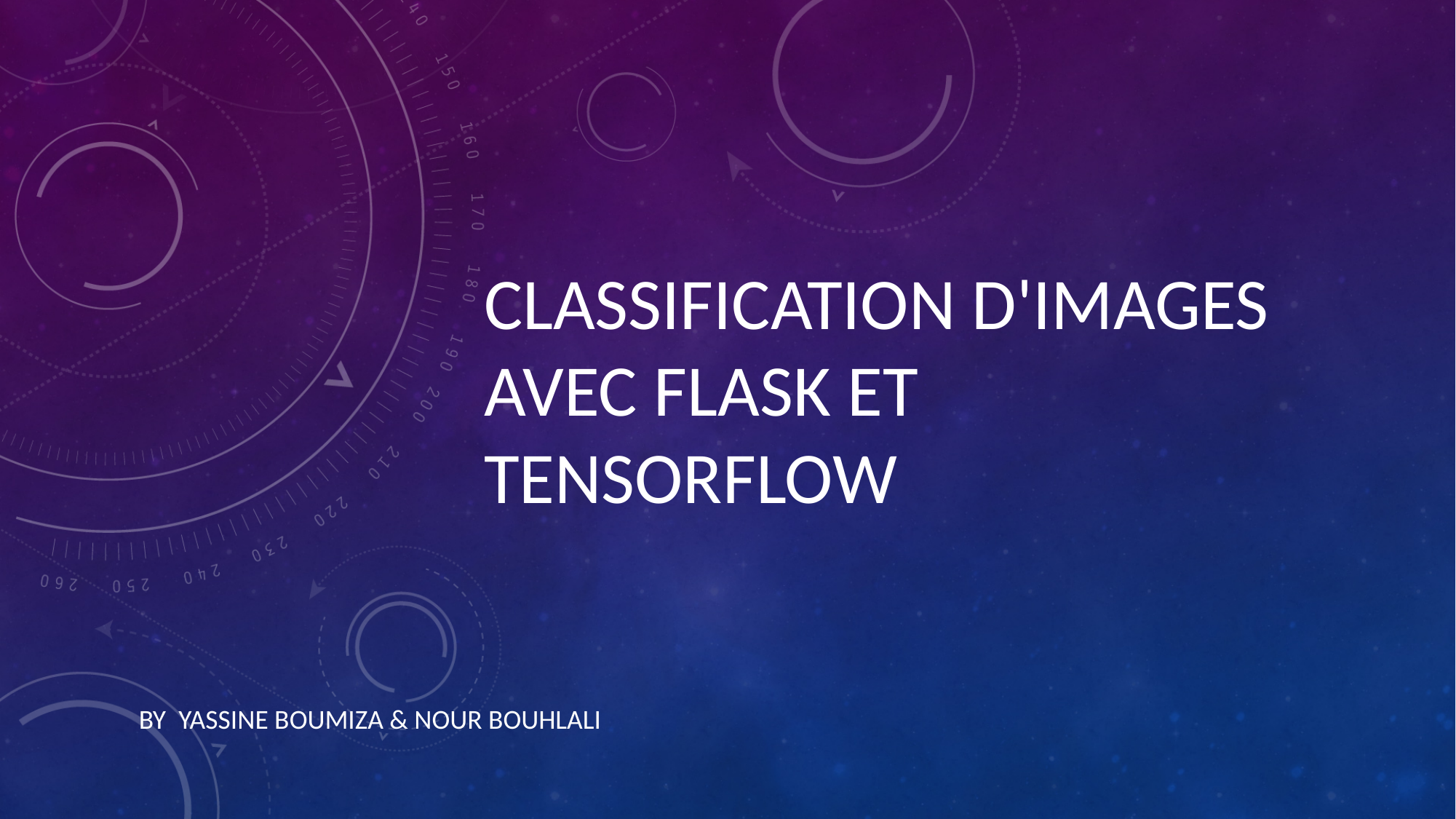

# Classification d'images avec Flask et TensorFlow
By  yassine boumiza & NOUR bouhlali